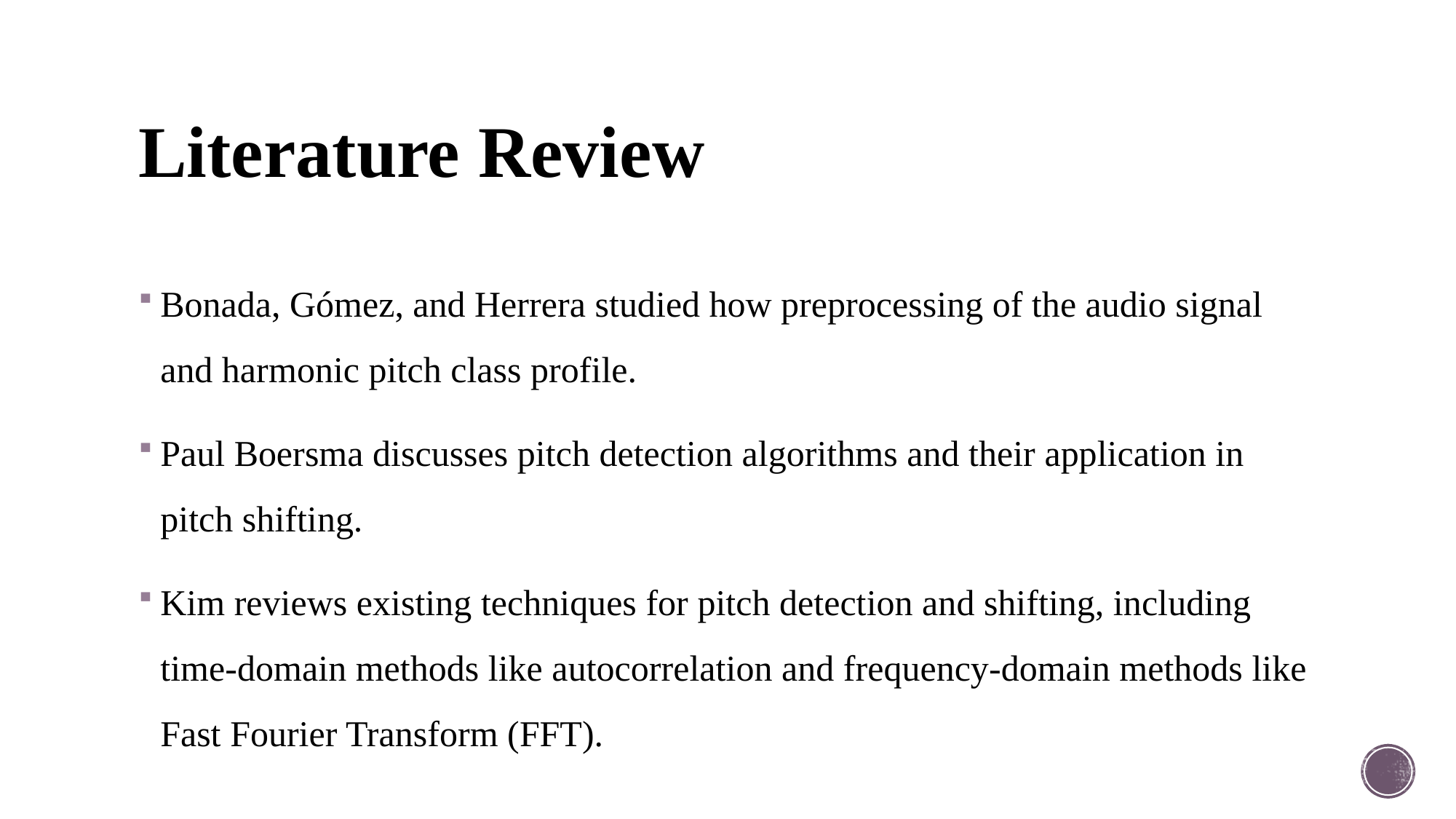

# Literature Review
Bonada, Gómez, and Herrera studied how preprocessing of the audio signal and harmonic pitch class profile.
Paul Boersma discusses pitch detection algorithms and their application in pitch shifting.
Kim reviews existing techniques for pitch detection and shifting, including time-domain methods like autocorrelation and frequency-domain methods like Fast Fourier Transform (FFT).